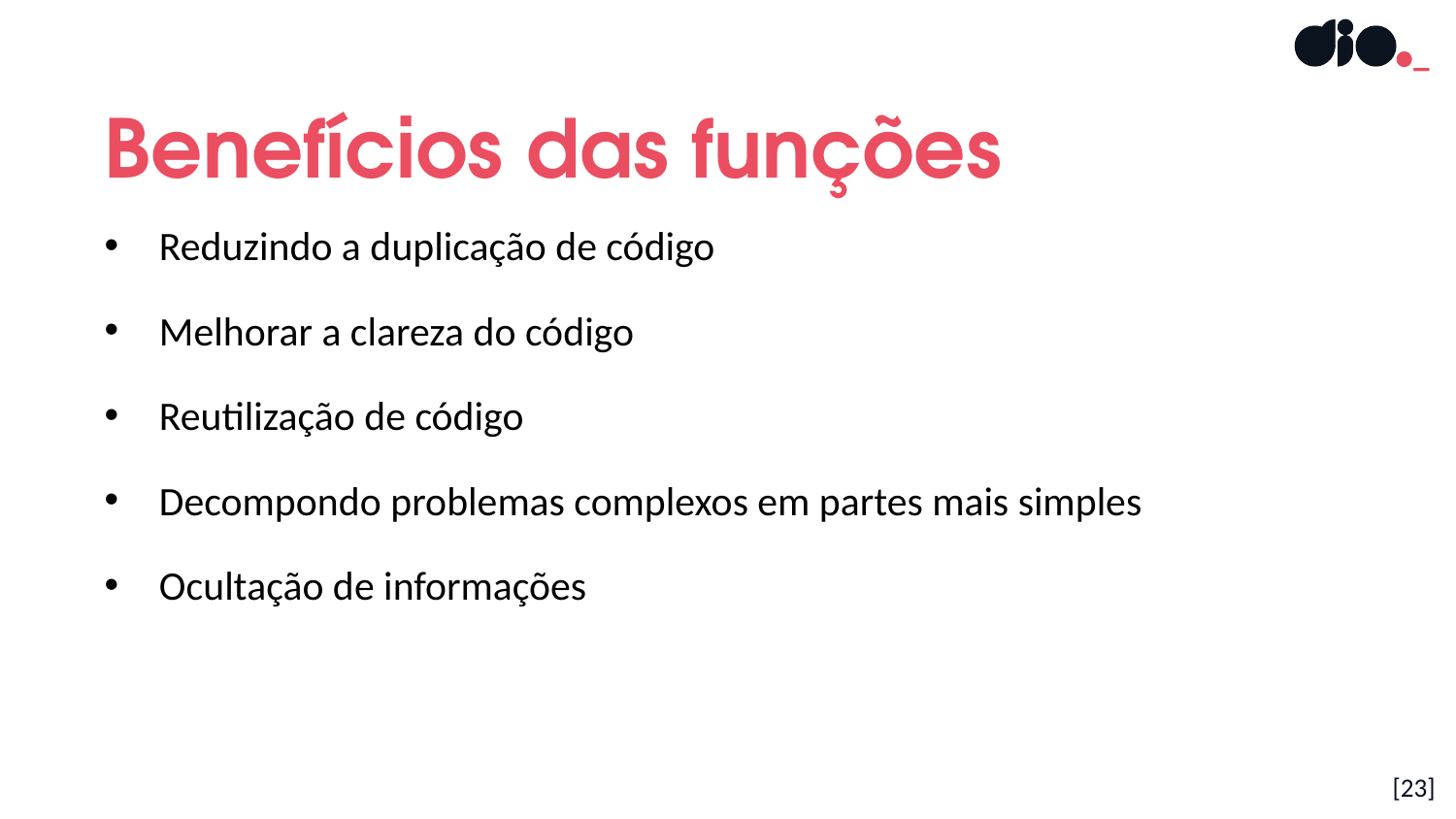

Benefícios das funções
Reduzindo a duplicação de código
Melhorar a clareza do código
Reutilização de código
Decompondo problemas complexos em partes mais simples
Ocultação de informações
[23]